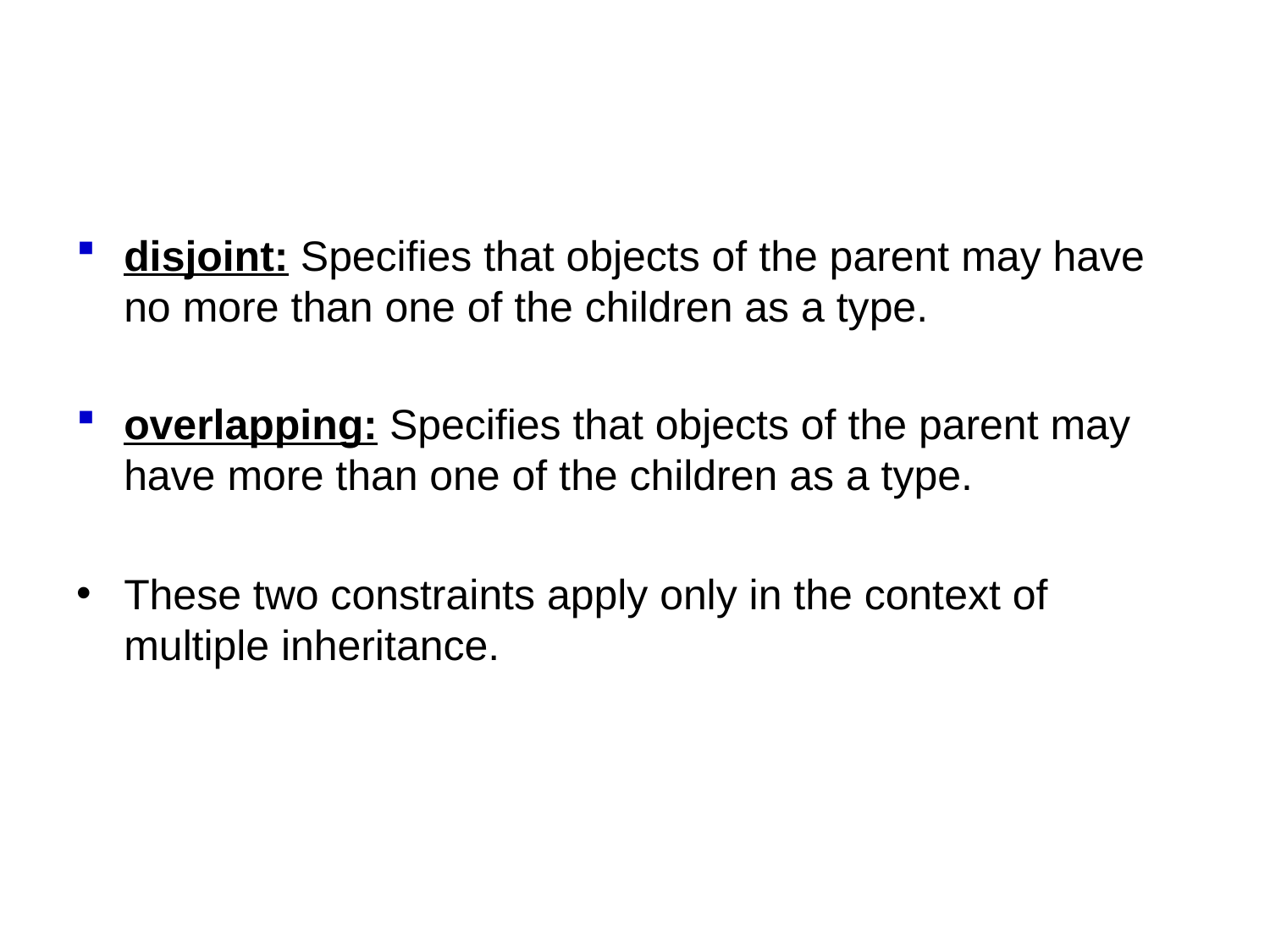

#
disjoint: Specifies that objects of the parent may have no more than one of the children as a type.

overlapping: Specifies that objects of the parent may have more than one of the children as a type.

These two constraints apply only in the context of multiple inheritance.